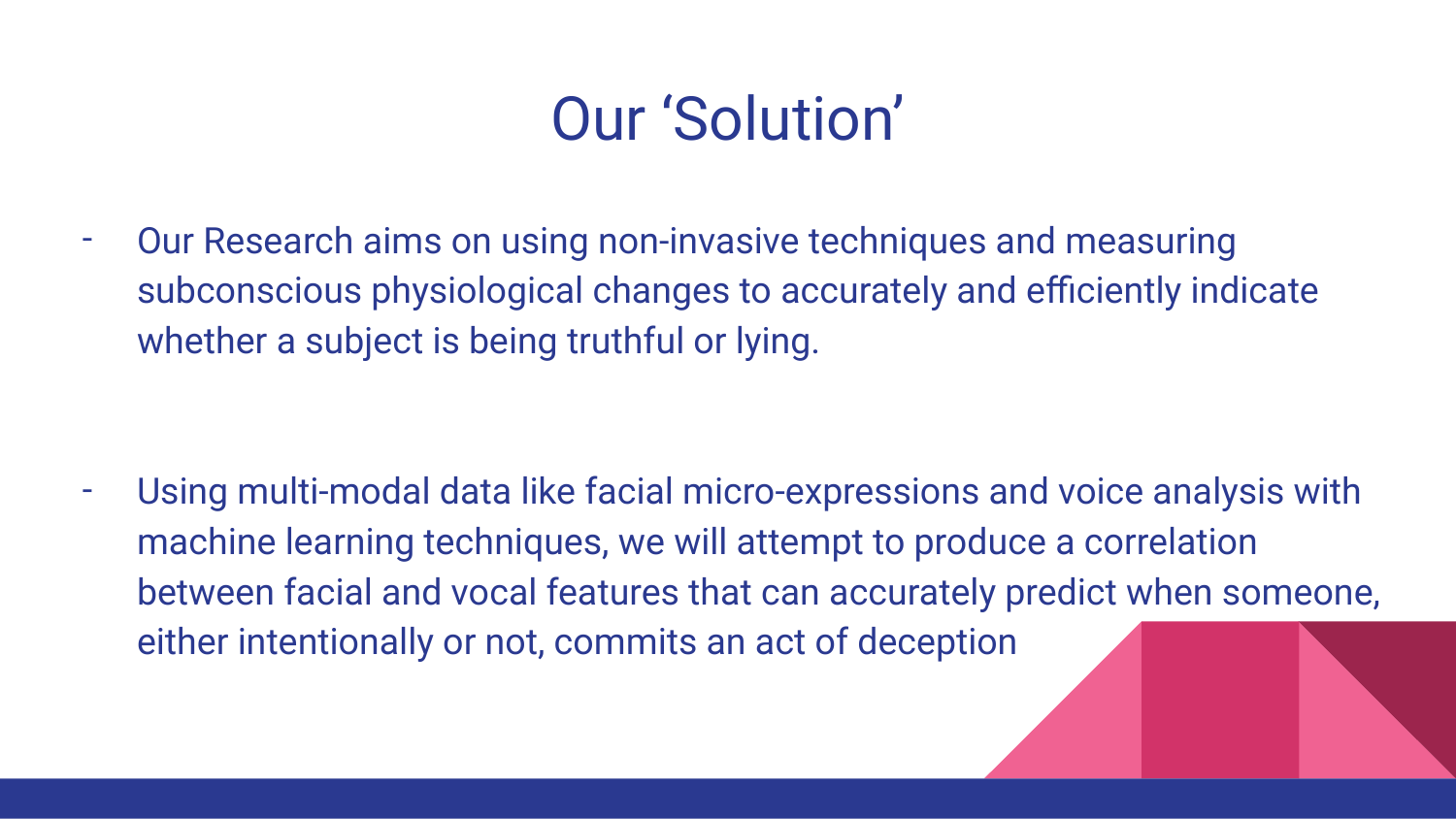

# Our ‘Solution’
Our Research aims on using non-invasive techniques and measuring subconscious physiological changes to accurately and efficiently indicate whether a subject is being truthful or lying.

Using multi-modal data like facial micro-expressions and voice analysis with machine learning techniques, we will attempt to produce a correlation between facial and vocal features that can accurately predict when someone, either intentionally or not, commits an act of deception